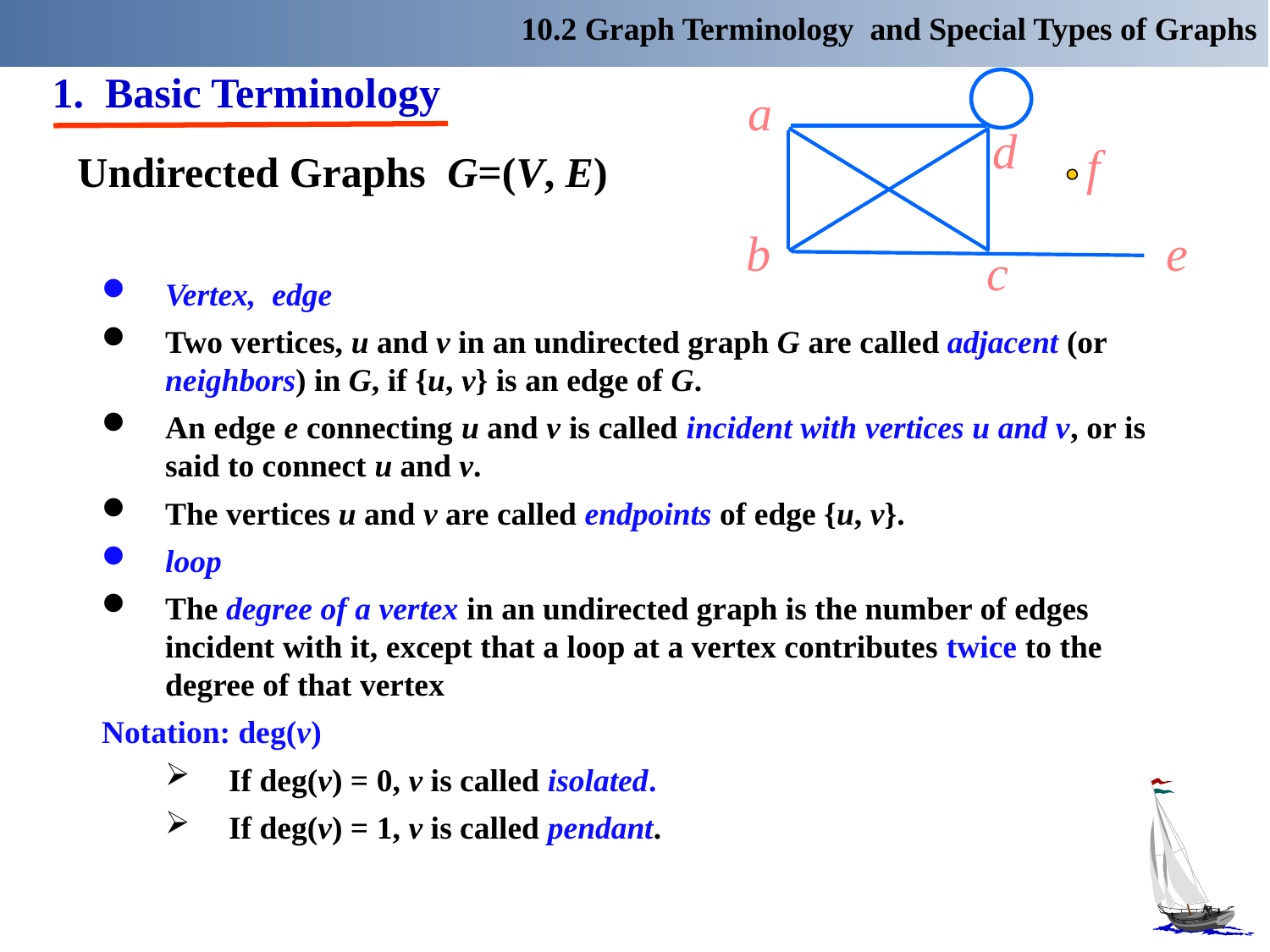

10.2 Graph Terminology  and Special Types of Graphs
1.  Basic Terminology

a
d
f

b
e
c

Undirected Graphs  G=(V, E)
Vertex,  edge
Two vertices, u and v in an undirected graph G are called adjacent (or neighbors) in G, if {u, v} is an edge of G.
An edge e connecting u and v is called incident with vertices u and v, or is said to connect u and v.
The vertices u and v are called endpoints of edge {u, v}.
loop
The degree of a vertex in an undirected graph is the number of edges incident with it, except that a loop at a vertex contributes twice to the degree of that vertex
Notation: deg(v)
If deg(v) = 0, v is called isolated.
If deg(v) = 1, v is called pendant.
13